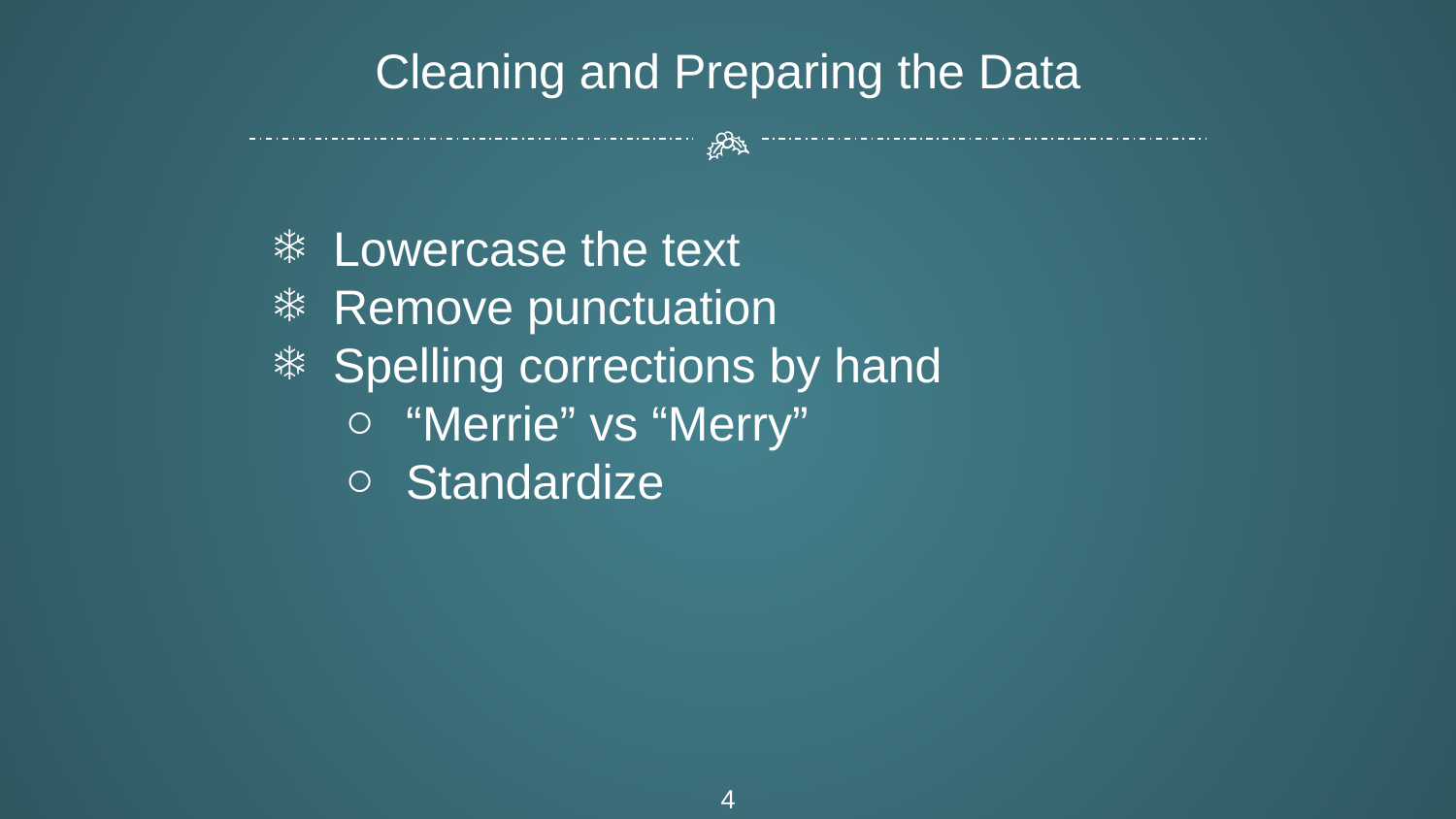

# Cleaning and Preparing the Data
Lowercase the text
Remove punctuation
Spelling corrections by hand
“Merrie” vs “Merry”
Standardize

4